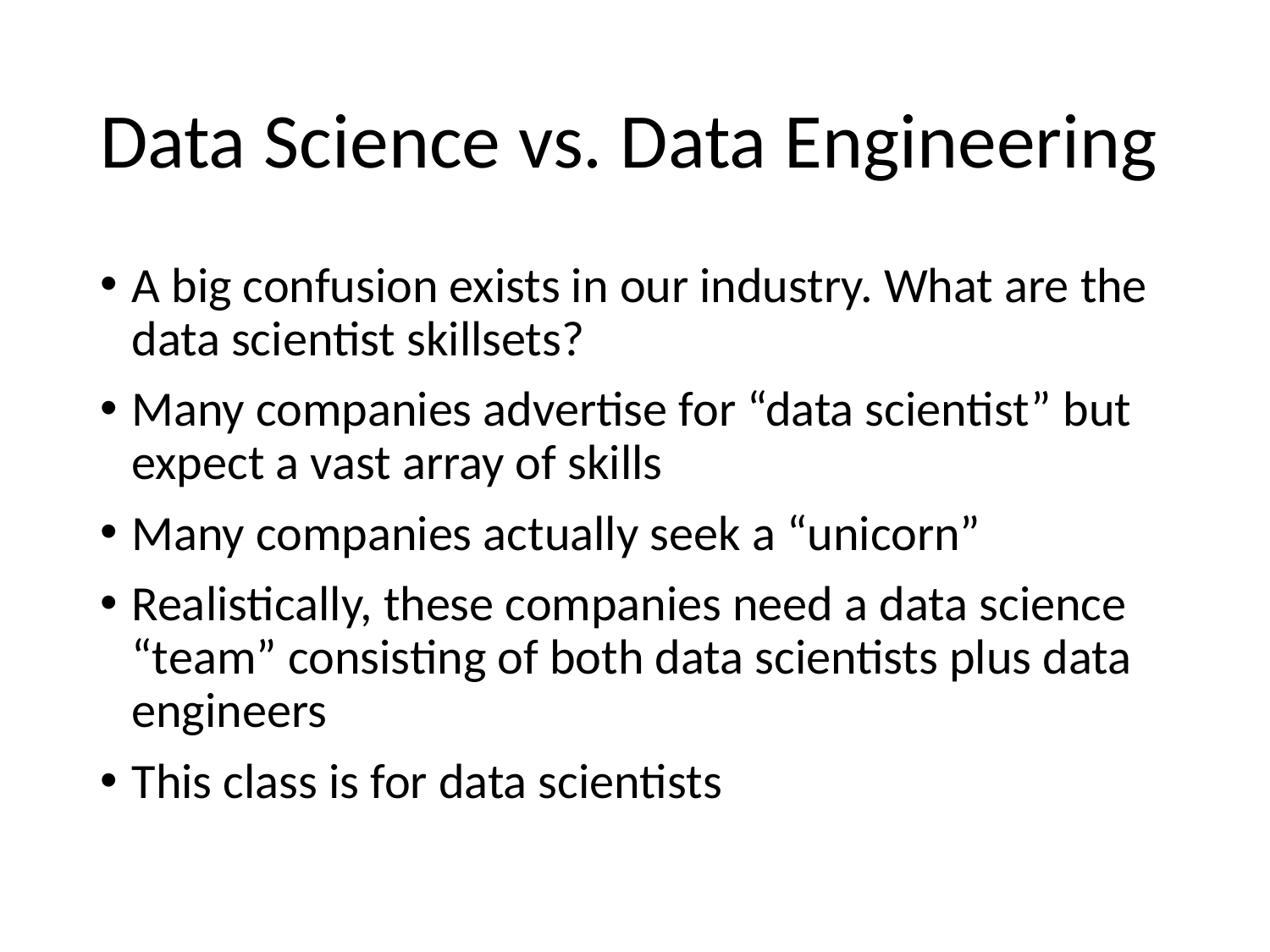

# Data Science vs. Data Engineering
A big confusion exists in our industry. What are the data scientist skillsets?
Many companies advertise for “data scientist” but expect a vast array of skills
Many companies actually seek a “unicorn”
Realistically, these companies need a data science “team” consisting of both data scientists plus data engineers
This class is for data scientists